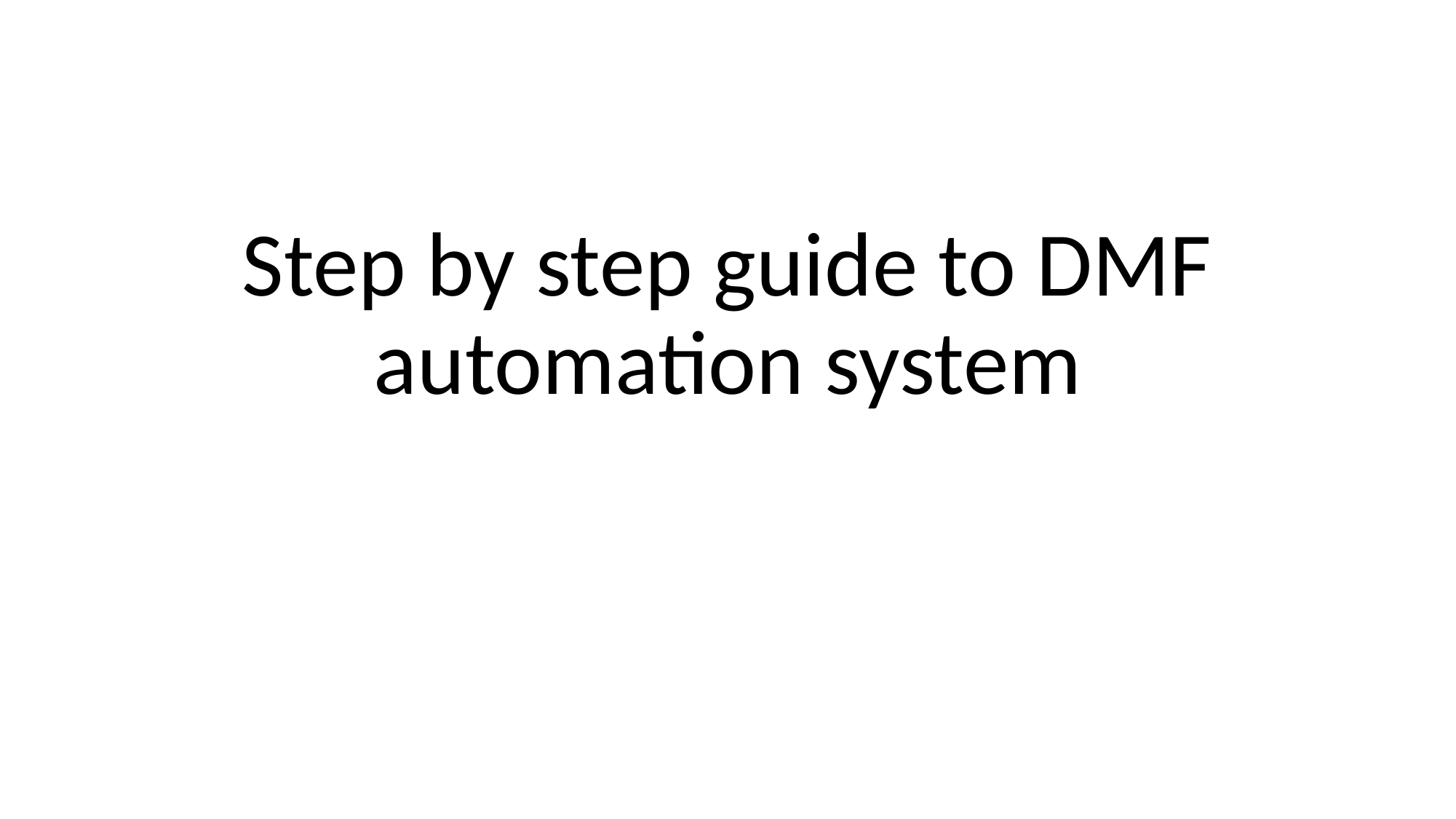

# Step by step guide to DMF automation system